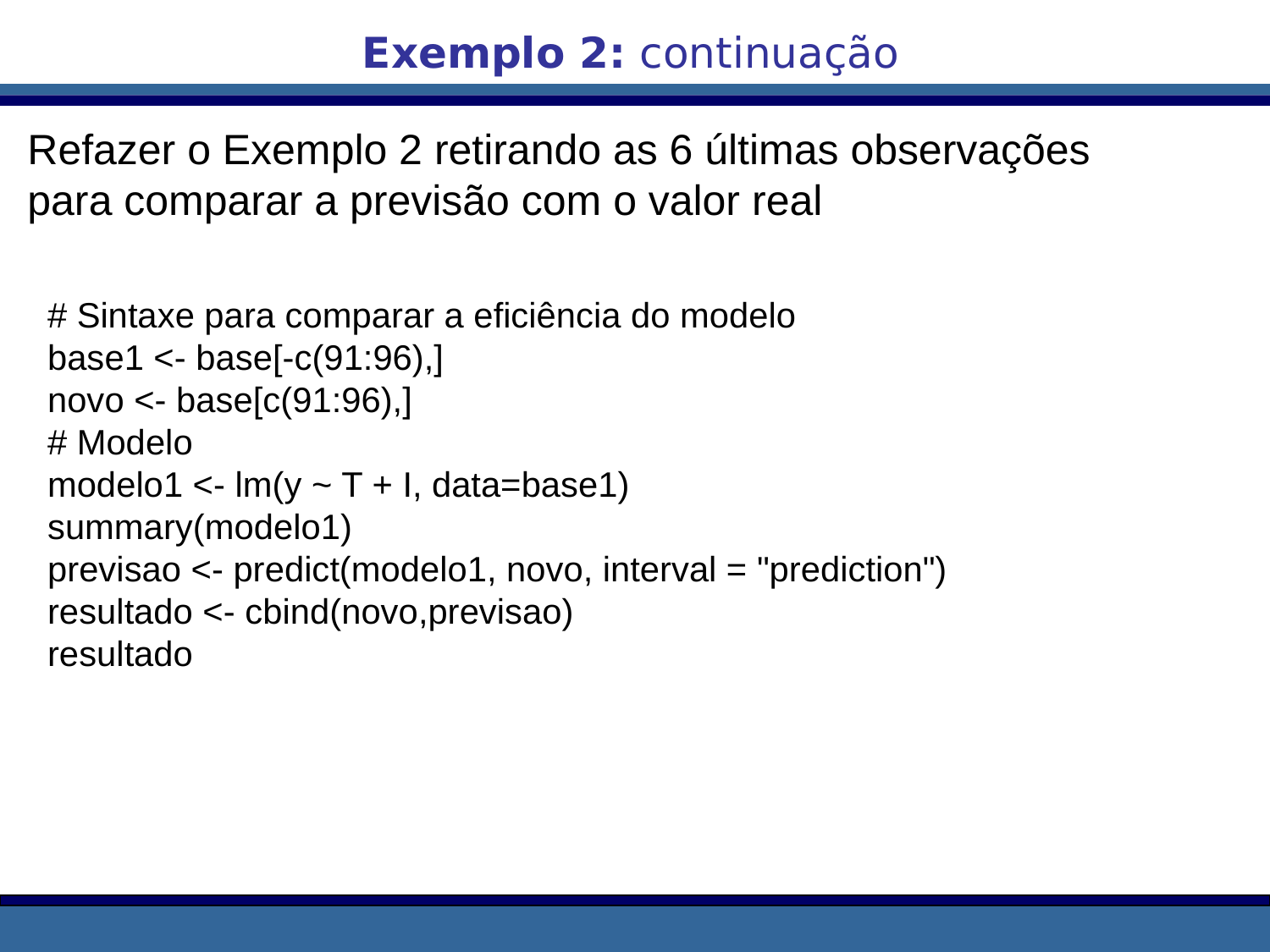

Exemplo 2: continuação
Refazer o Exemplo 2 retirando as 6 últimas observações para comparar a previsão com o valor real
# Sintaxe para comparar a eficiência do modelo
base1 <- base[-c(91:96),]
novo <- base[c(91:96),]
# Modelo
modelo1 <- lm(y ~ T + I, data=base1)
summary(modelo1)
previsao <- predict(modelo1, novo, interval = "prediction")
resultado <- cbind(novo,previsao)
resultado